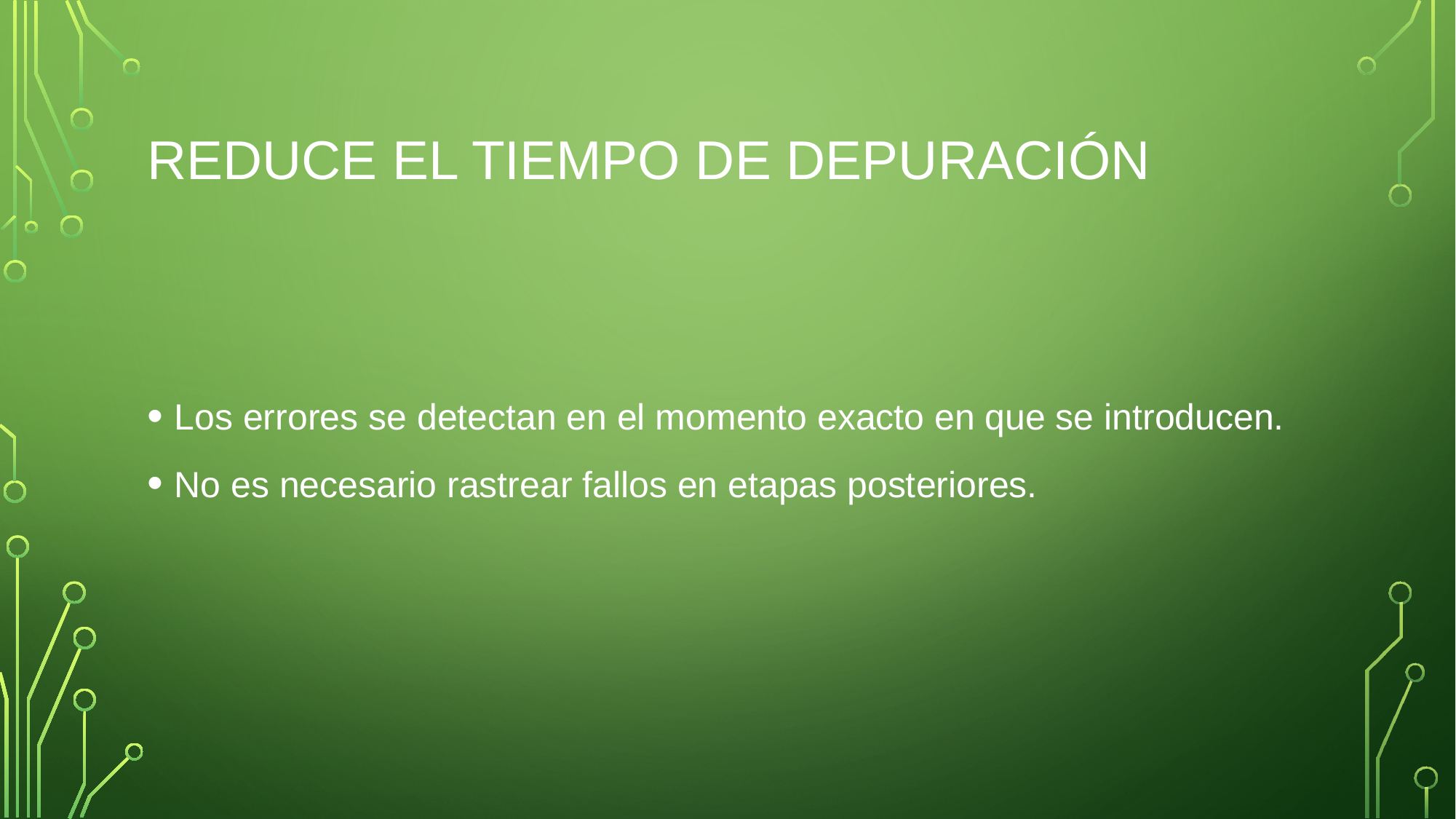

# Reduce el tiempo de depuración
Los errores se detectan en el momento exacto en que se introducen.
No es necesario rastrear fallos en etapas posteriores.